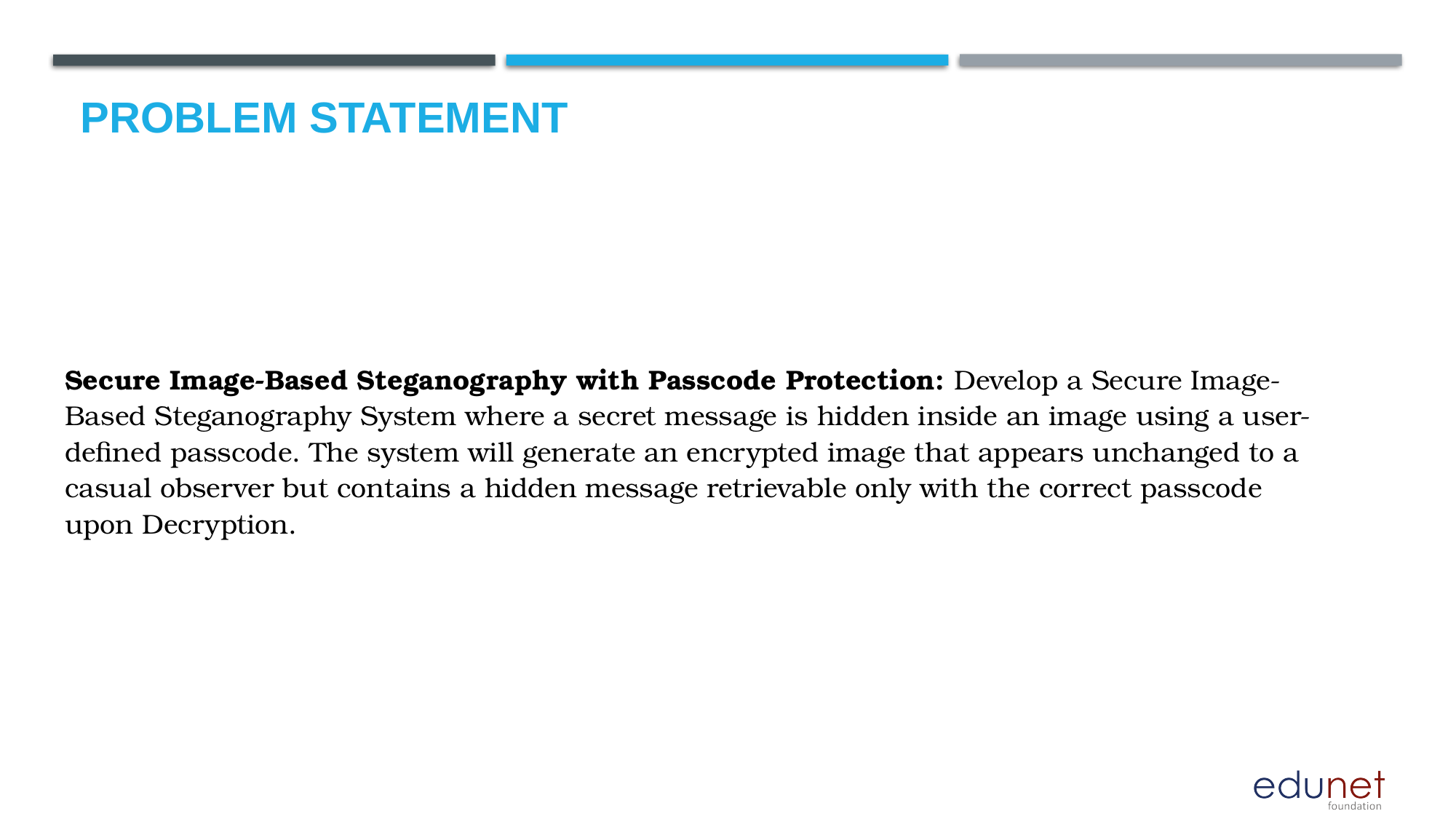

# Problem Statement
Secure Image-Based Steganography with Passcode Protection: Develop a Secure Image-Based Steganography System where a secret message is hidden inside an image using a user-defined passcode. The system will generate an encrypted image that appears unchanged to a casual observer but contains a hidden message retrievable only with the correct passcode upon Decryption.